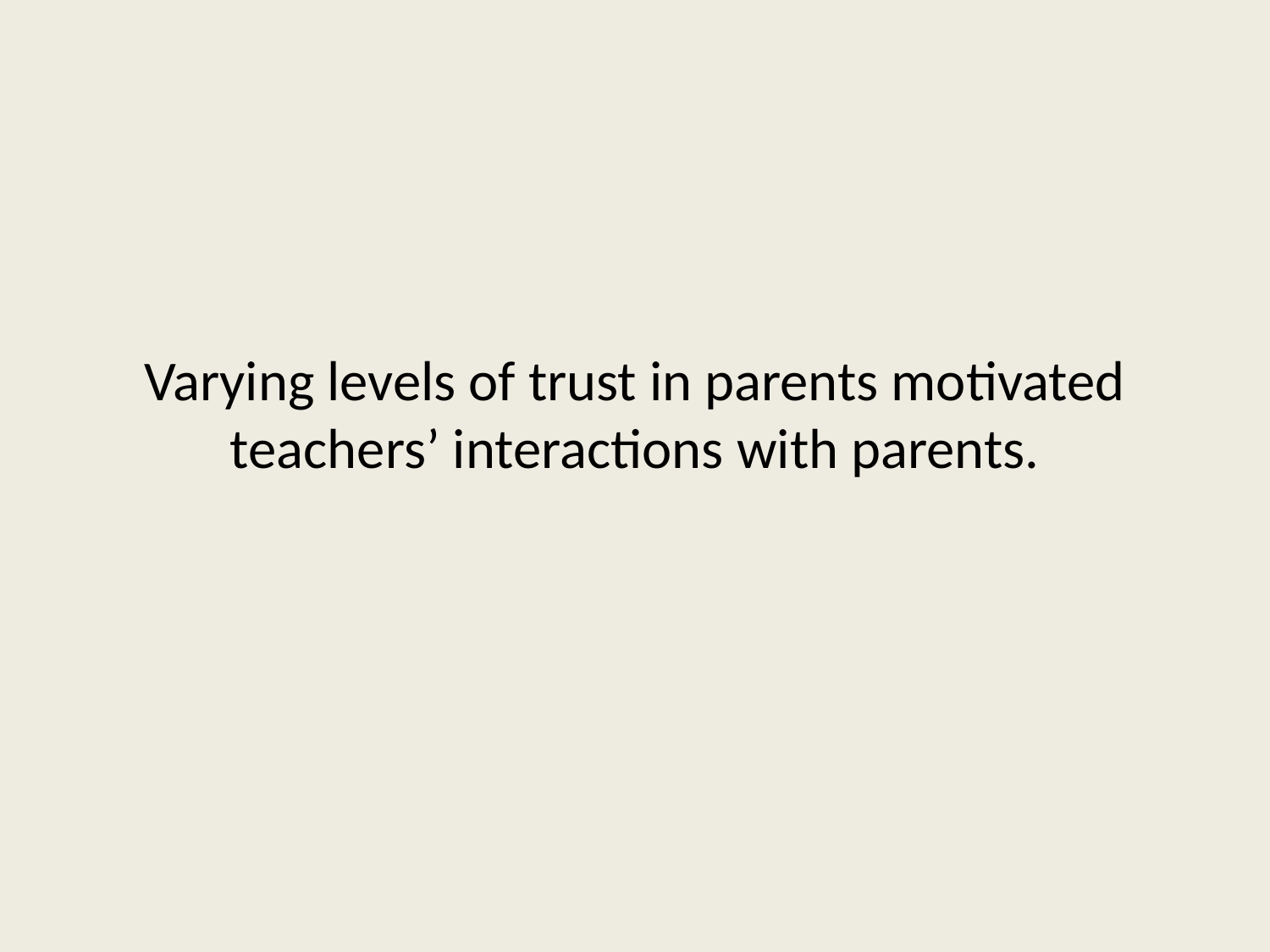

Varying levels of trust in parents motivated teachers’ interactions with parents.